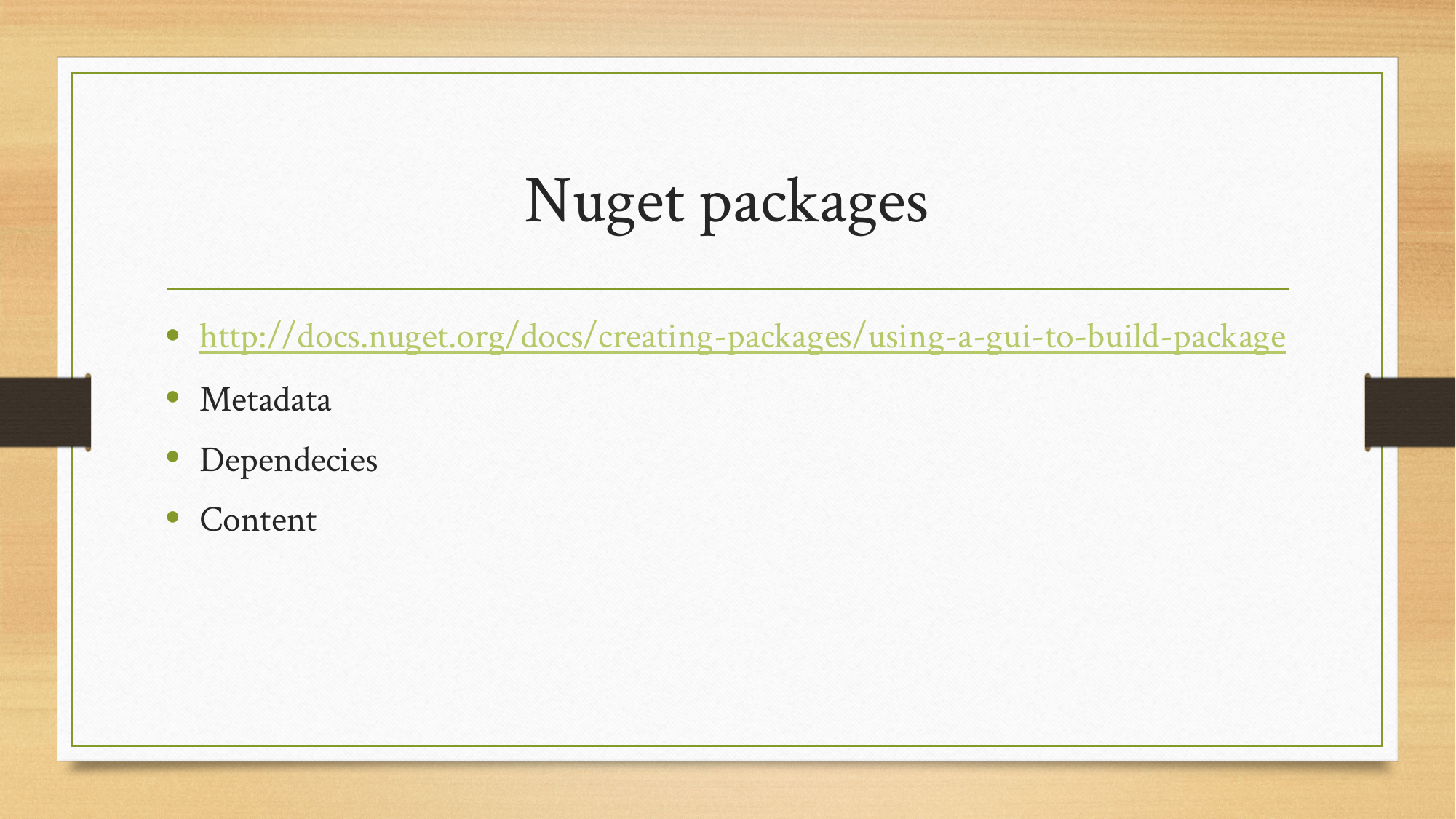

# Nuget packages
http://docs.nuget.org/docs/creating-packages/using-a-gui-to-build-package
Metadata
Dependecies
Content